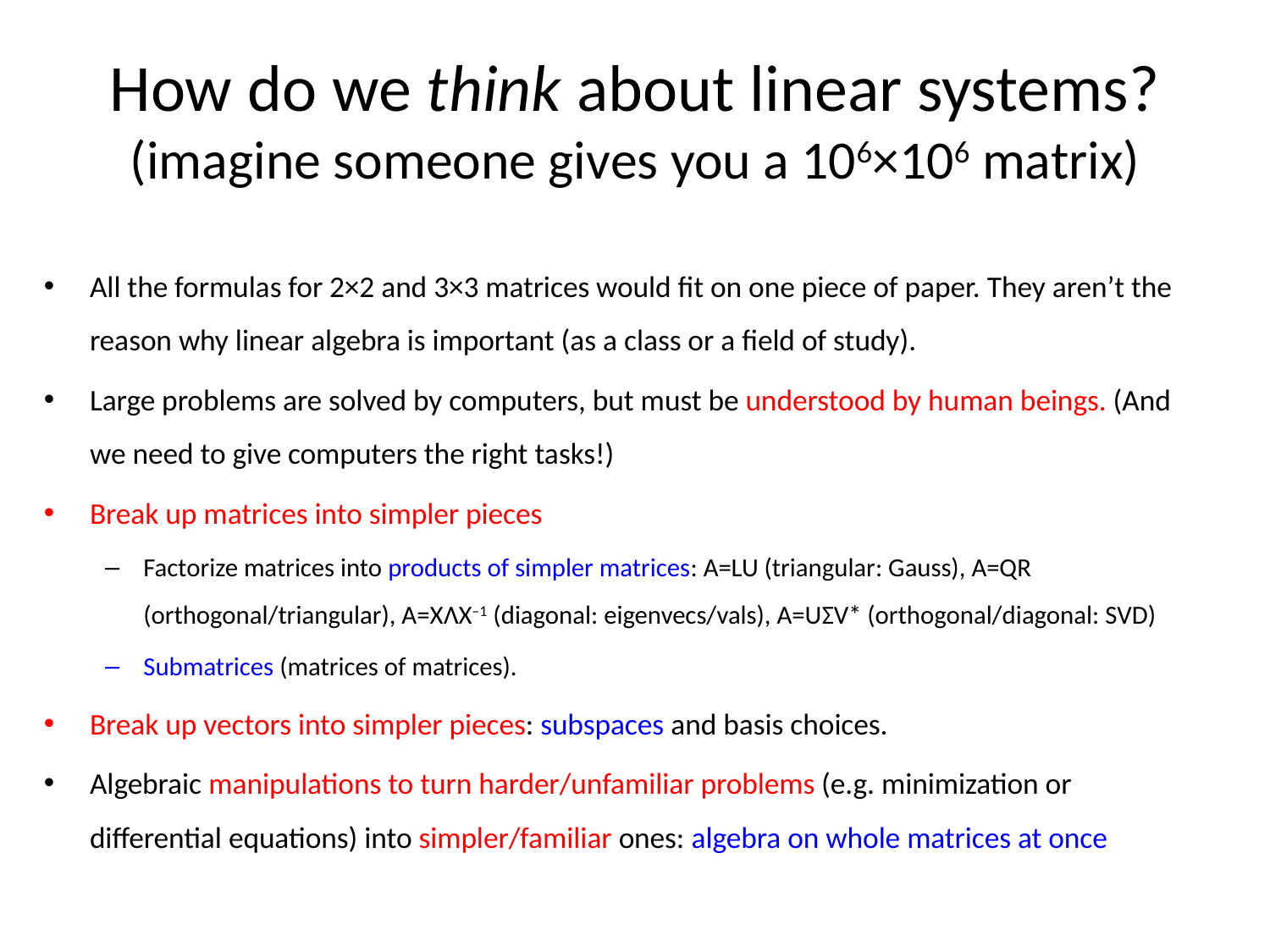

# How do we think about linear systems? (imagine someone gives you a 106×106 matrix)
All the formulas for 2×2 and 3×3 matrices would fit on one piece of paper. They aren’t the reason why linear algebra is important (as a class or a field of study).
Large problems are solved by computers, but must be understood by human beings. (And we need to give computers the right tasks!)
Break up matrices into simpler pieces
Factorize matrices into products of simpler matrices: A=LU (triangular: Gauss), A=QR (orthogonal/triangular), A=XΛX–1 (diagonal: eigenvecs/vals), A=UΣV* (orthogonal/diagonal: SVD)
Submatrices (matrices of matrices).
Break up vectors into simpler pieces: subspaces and basis choices.
Algebraic manipulations to turn harder/unfamiliar problems (e.g. minimization or differential equations) into simpler/familiar ones: algebra on whole matrices at once